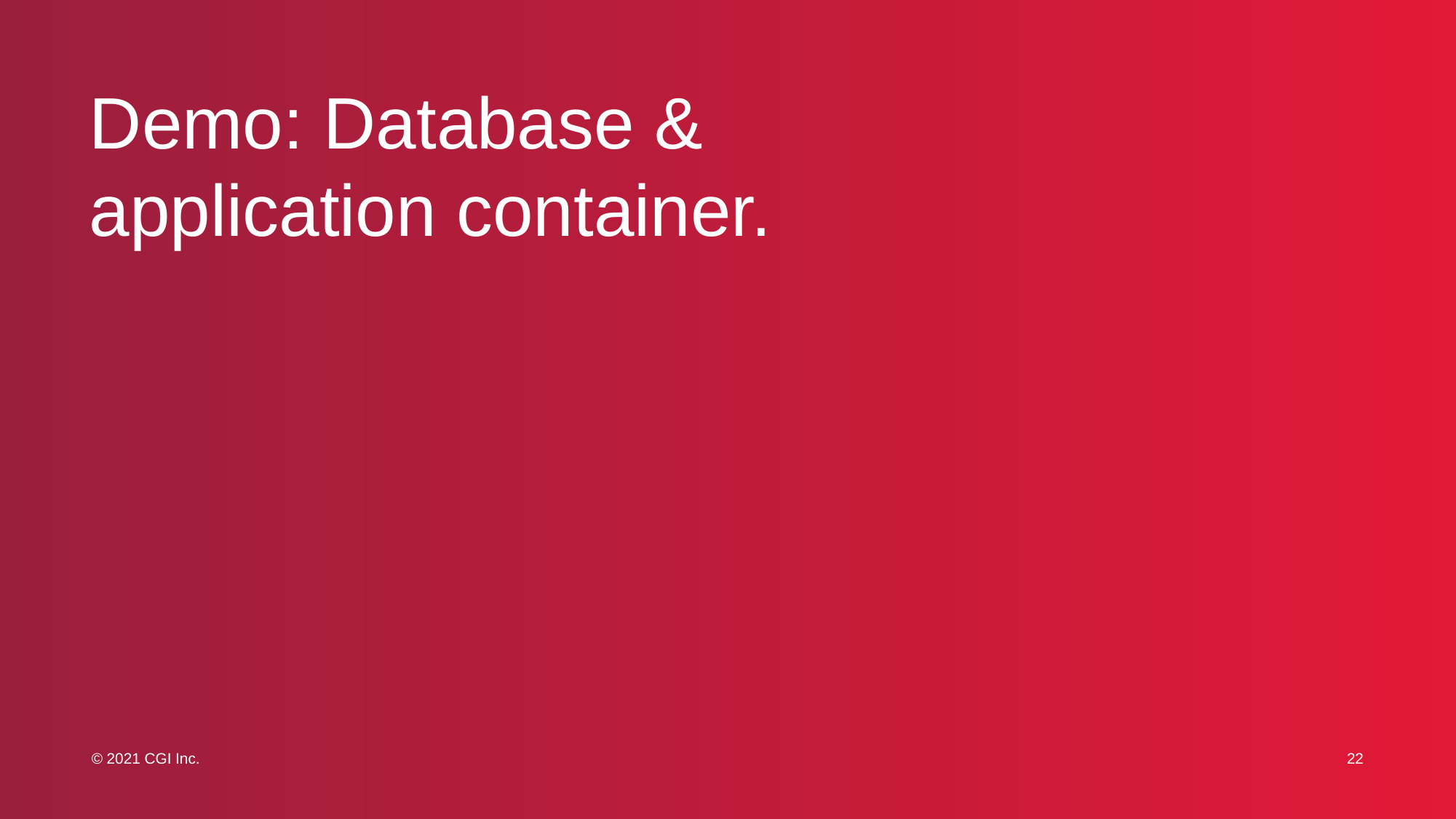

# Demo: Database & application container.
22